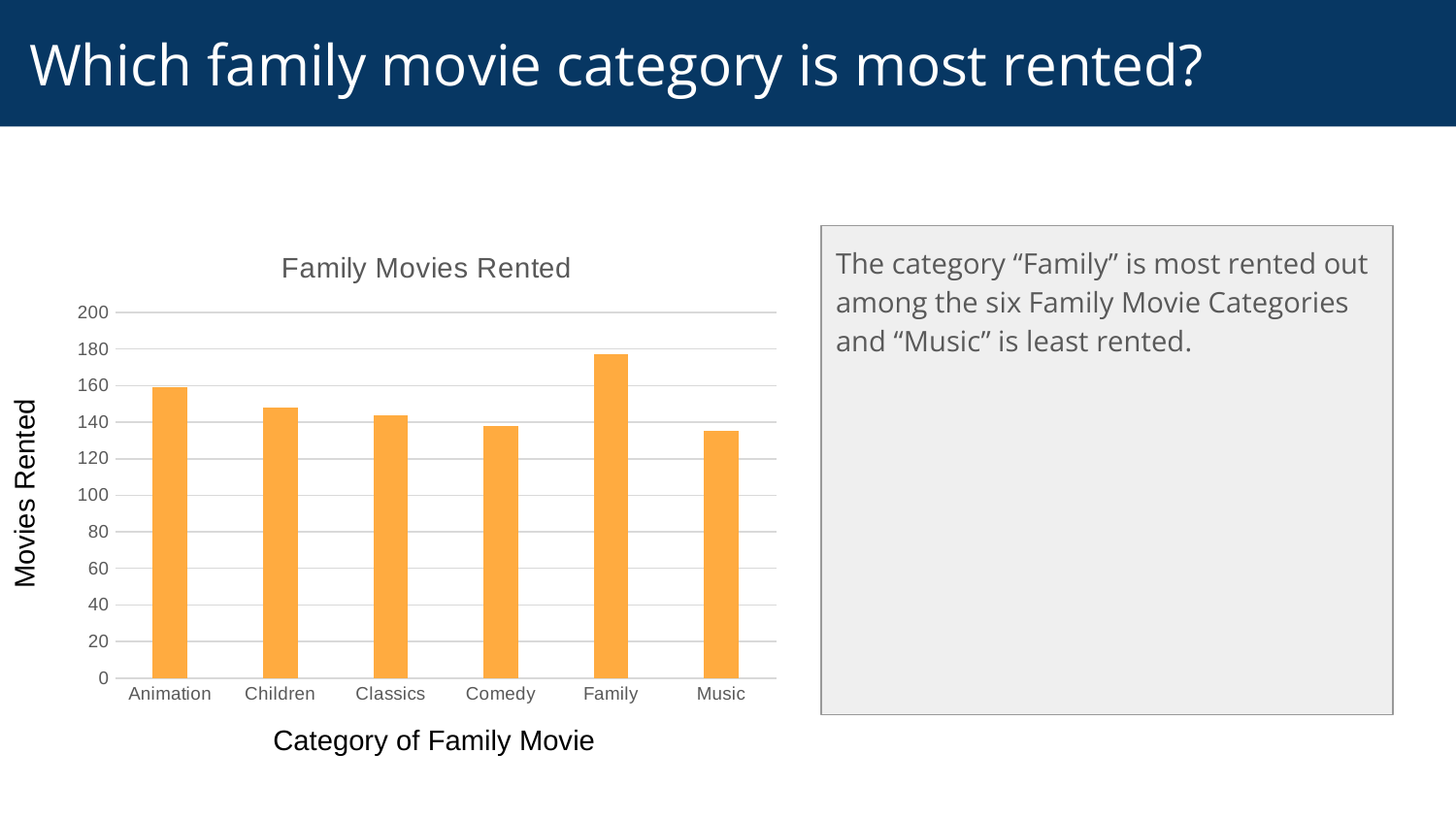

# Which family movie category is most rented?

### Chart: Family Movies Rented

| Category | Total |
|---|---|
| Animation | 159.0 |
| Children | 148.0 |
| Classics | 144.0 |
| Comedy | 138.0 |
| Family | 177.0 |
| Music | 135.0 |
The category “Family” is most rented out among the six Family Movie Categories and “Music” is least rented.
Movies Rented
Category of Family Movie